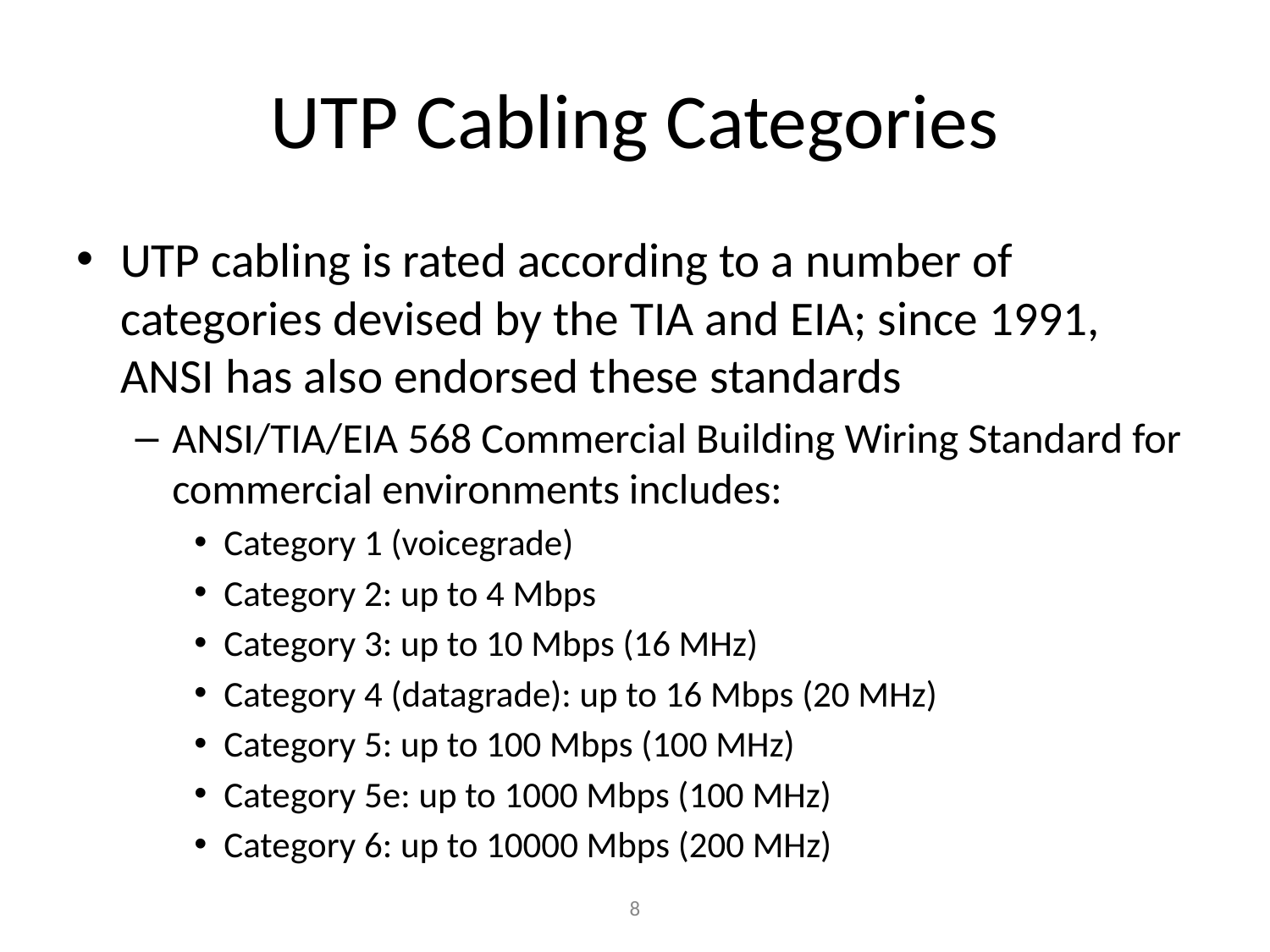

# UTP Cabling Categories
UTP cabling is rated according to a number of categories devised by the TIA and EIA; since 1991, ANSI has also endorsed these standards
ANSI/TIA/EIA 568 Commercial Building Wiring Standard for commercial environments includes:
Category 1 (voicegrade)
Category 2: up to 4 Mbps
Category 3: up to 10 Mbps (16 MHz)
Category 4 (datagrade): up to 16 Mbps (20 MHz)
Category 5: up to 100 Mbps (100 MHz)
Category 5e: up to 1000 Mbps (100 MHz)
Category 6: up to 10000 Mbps (200 MHz)
8